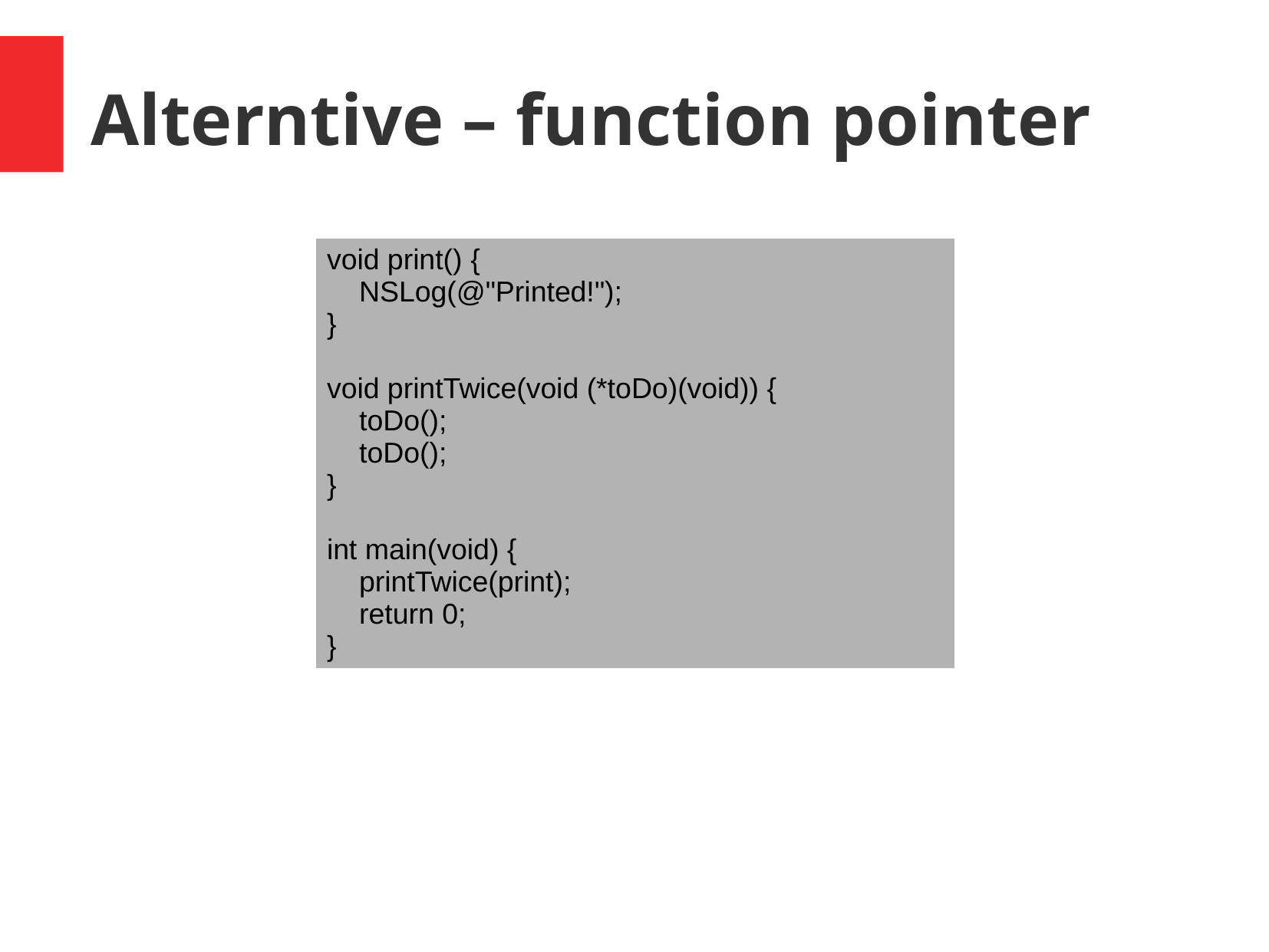

Alterntive – function pointer
| void print() { NSLog(@"Printed!"); } void printTwice(void (\*toDo)(void)) { toDo(); toDo(); } int main(void) { printTwice(print); return 0; } |
| --- |